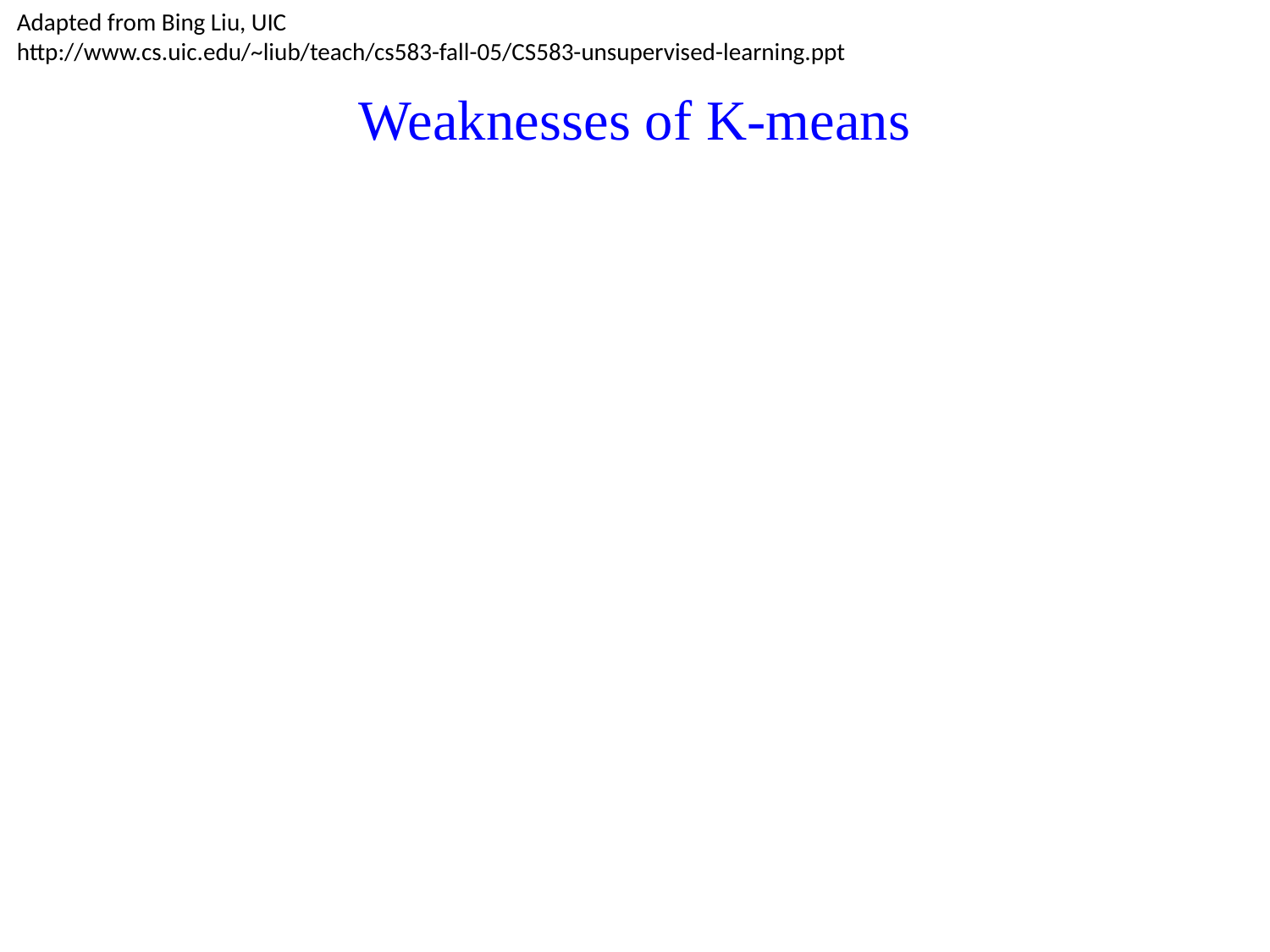

Adapted from Bing Liu, UIC
http://www.cs.uic.edu/~liub/teach/cs583-fall-05/CS583-unsupervised-learning.ppt
# Weaknesses of K-means